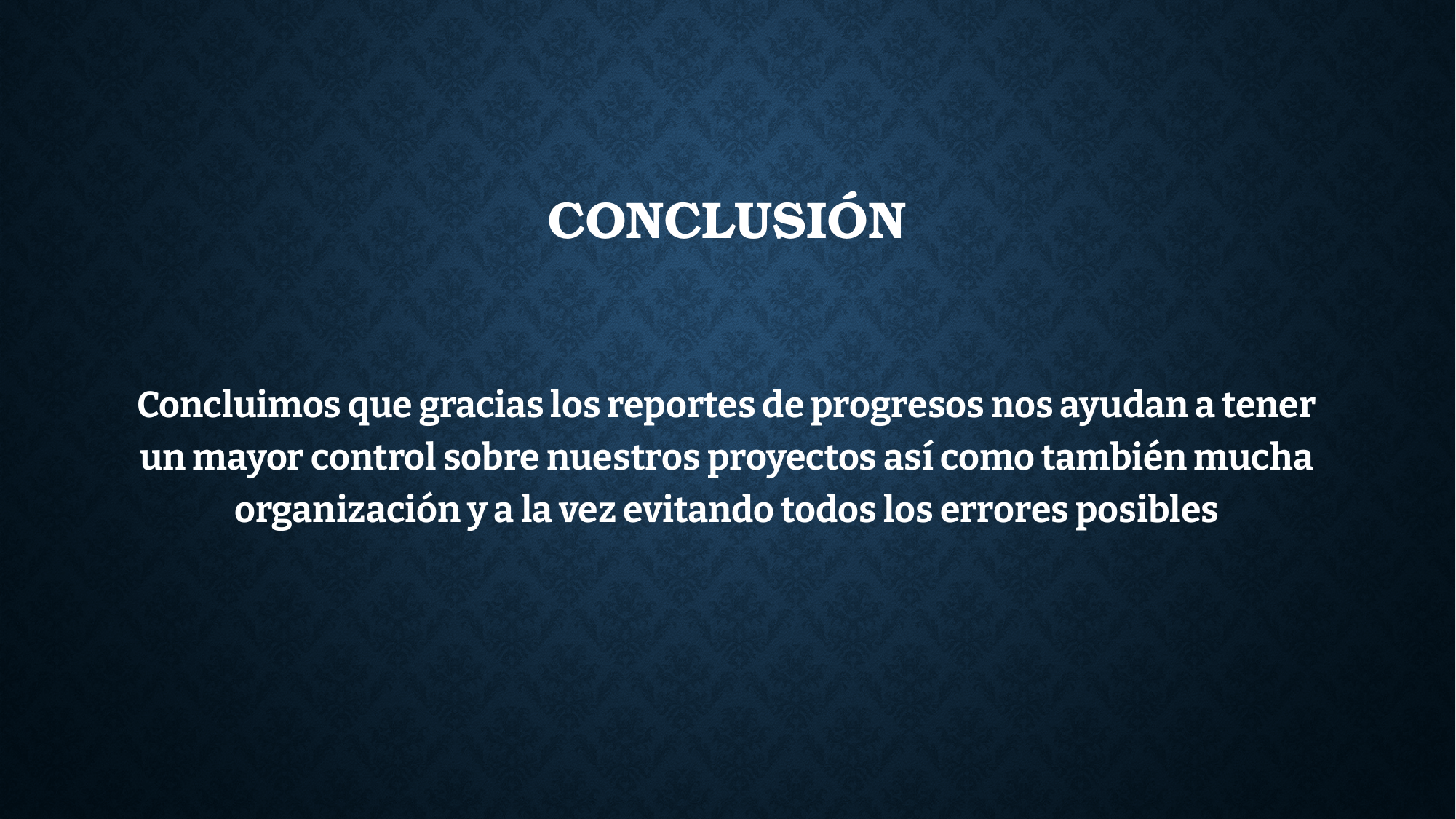

# Conclusión
Concluimos que gracias los reportes de progresos nos ayudan a tener un mayor control sobre nuestros proyectos así como también mucha organización y a la vez evitando todos los errores posibles